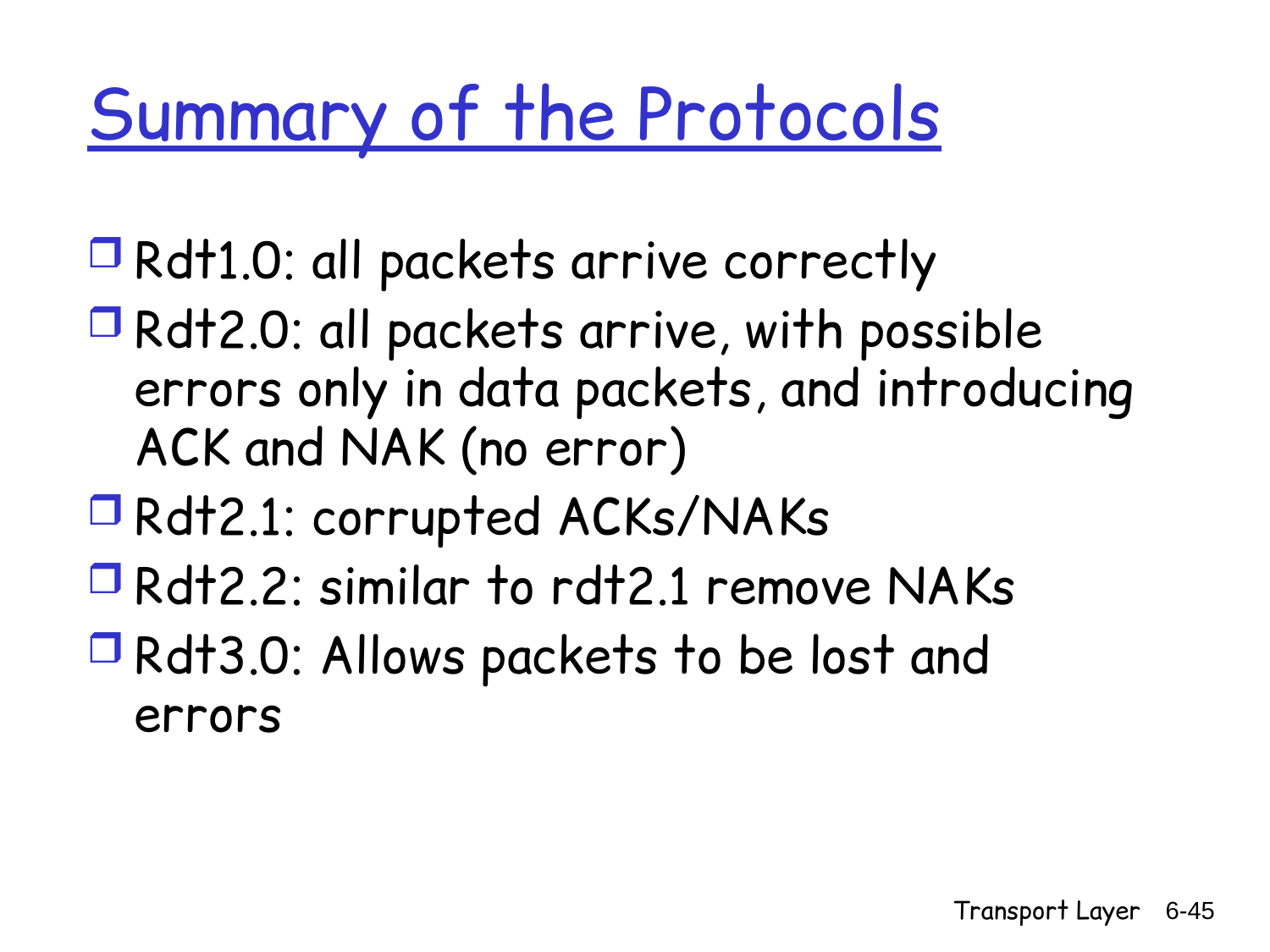

# Summary of the Protocols
Rdt1.0: all packets arrive correctly
Rdt2.0: all packets arrive, with possible errors only in data packets, and introducing ACK and NAK (no error)
Rdt2.1: corrupted ACKs/NAKs
Rdt2.2: similar to rdt2.1 remove NAKs
Rdt3.0: Allows packets to be lost and errors

Transport Layer
6-45